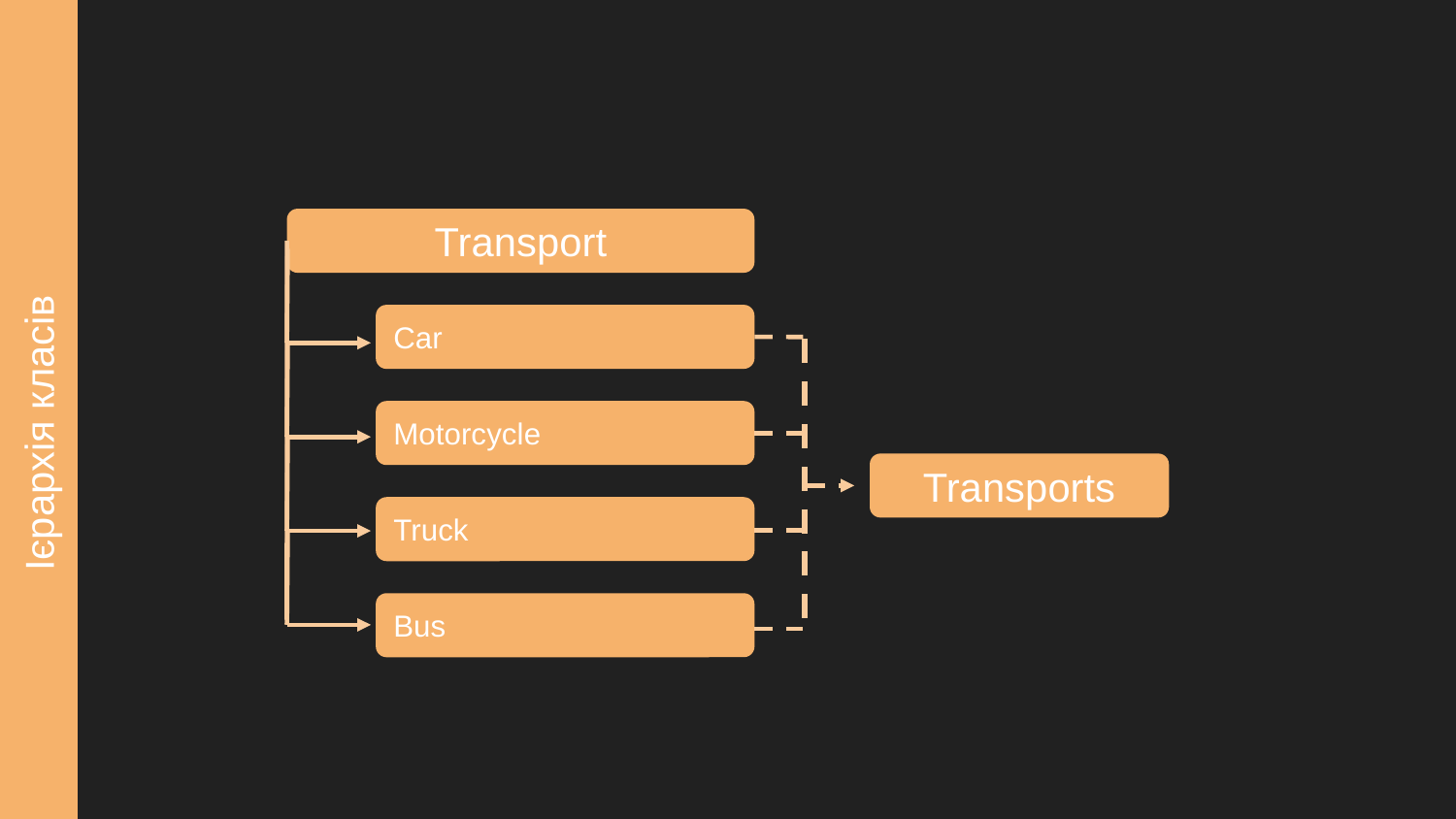

Transport
Car
Motorcycle
Transports
Truck
Bus
Ієрархія класів